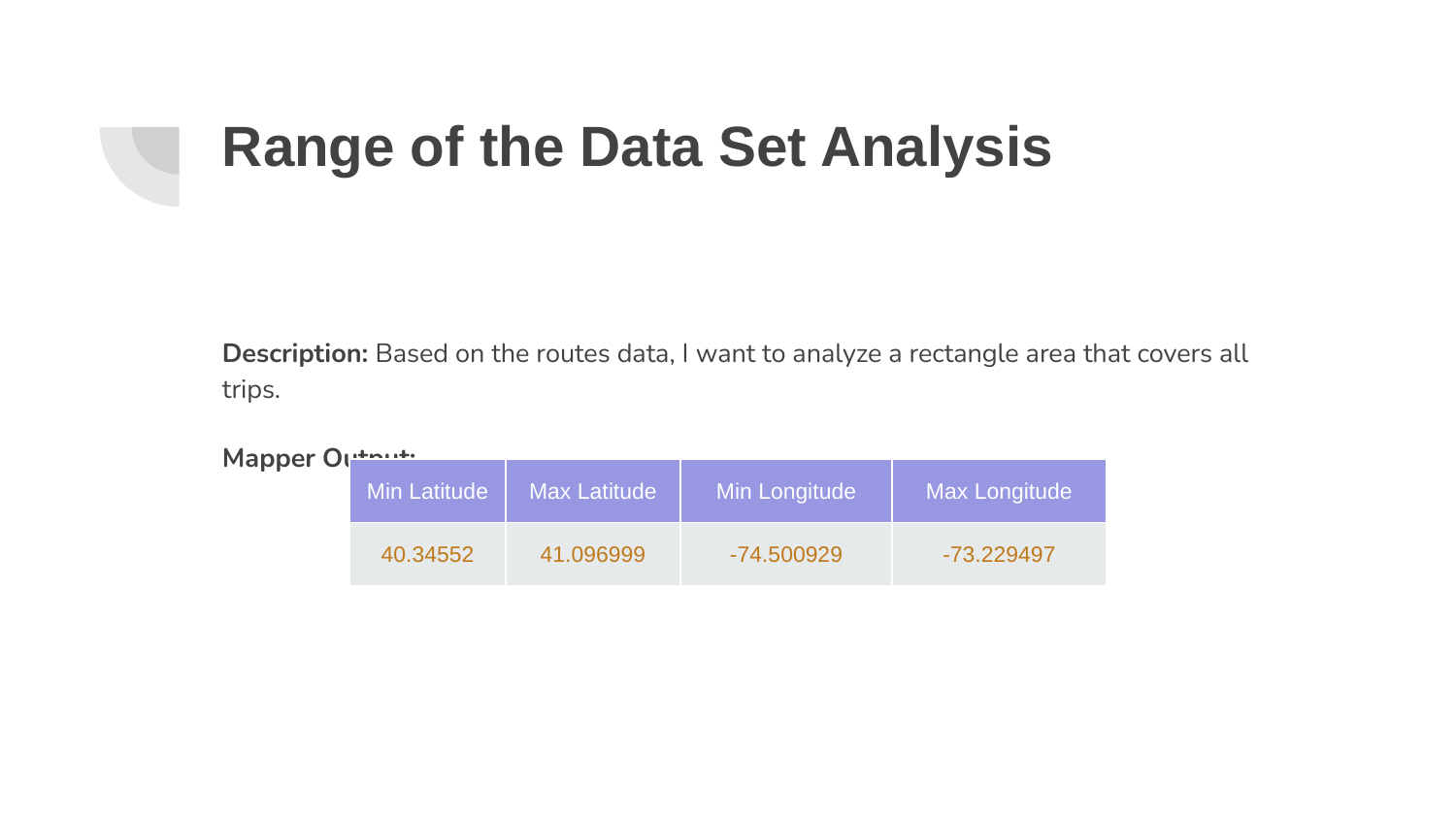

# Range of the Data Set Analysis
Description: Based on the routes data, I want to analyze a rectangle area that covers all trips.
Mapper Output:
| Min Latitude | Max Latitude | Min Longitude | Max Longitude |
| --- | --- | --- | --- |
| 40.34552 | 41.096999 | -74.500929 | -73.229497 |